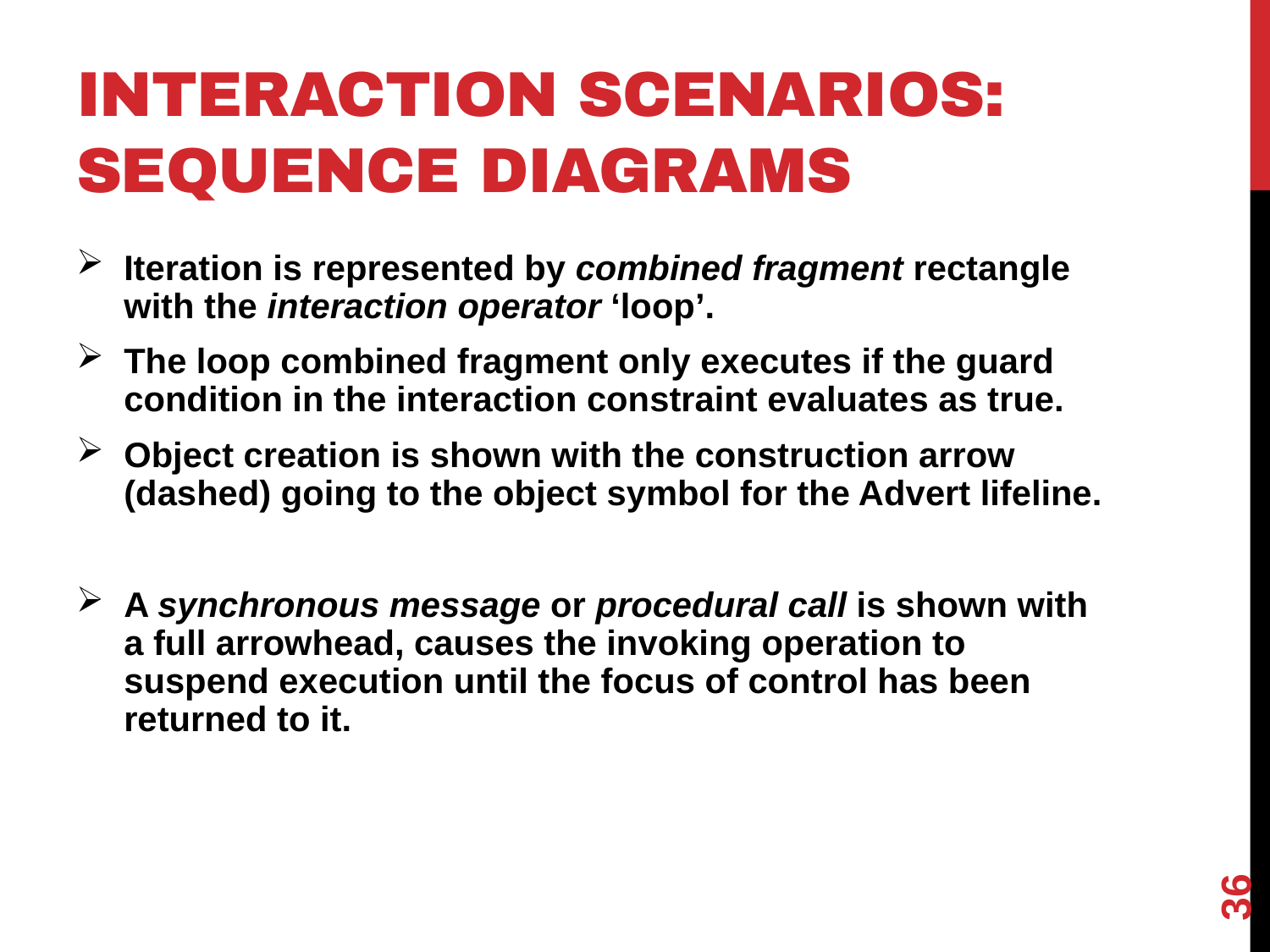

# Interaction scenarios:  Sequence diagrams
Iteration is represented by combined fragment rectangle with the interaction operator ‘loop’.
The loop combined fragment only executes if the guard condition in the interaction constraint evaluates as true.
Object creation is shown with the construction arrow (dashed) going to the object symbol for the Advert lifeline.

A synchronous message or procedural call is shown with a full arrowhead, causes the invoking operation to suspend execution until the focus of control has been returned to it.

36